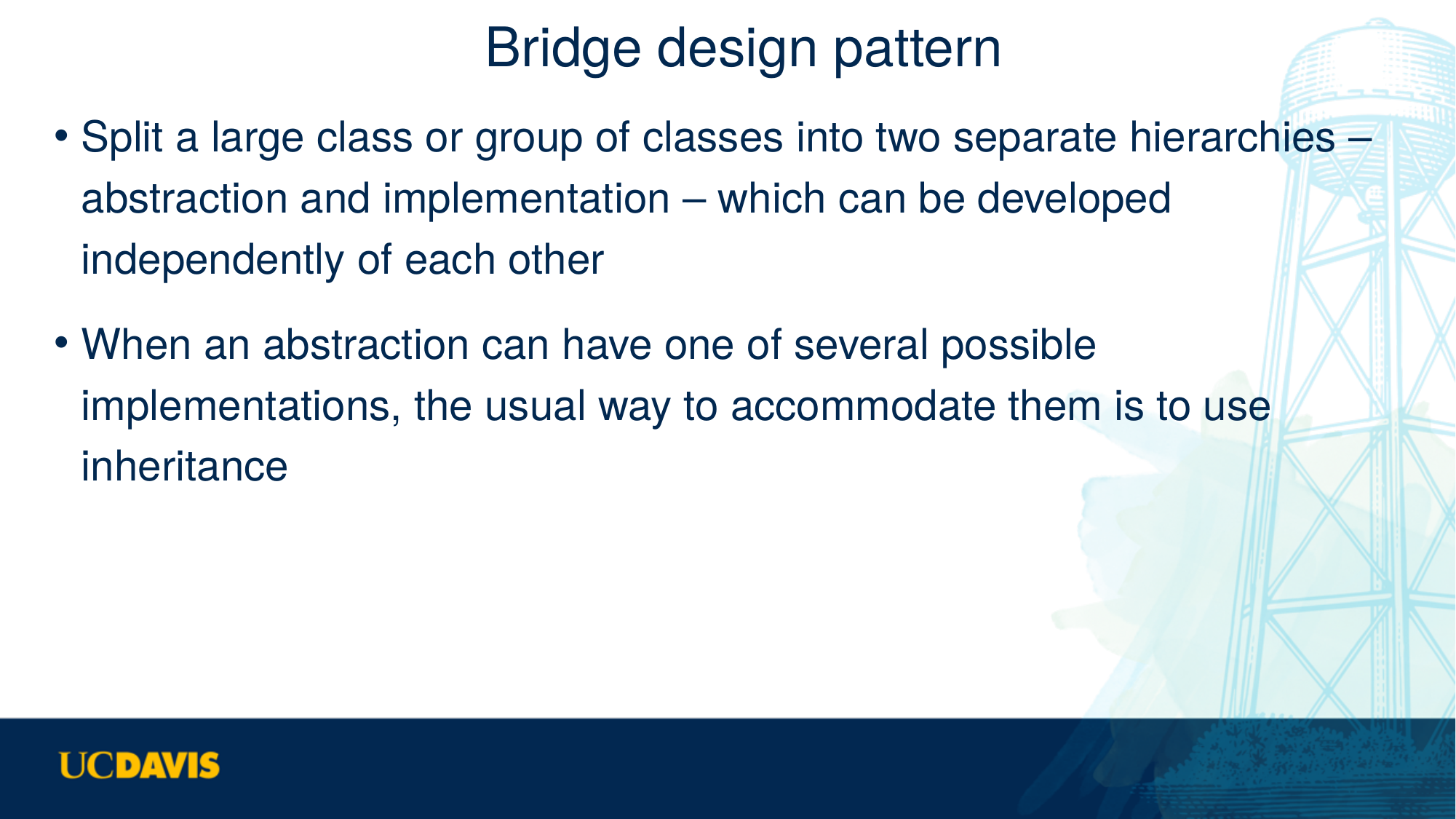

# Bridge design pattern
Split a large class or group of classes into two separate hierarchies – abstraction and implementation – which can be developed independently of each other
When an abstraction can have one of several possible implementations, the usual way to accommodate them is to use inheritance